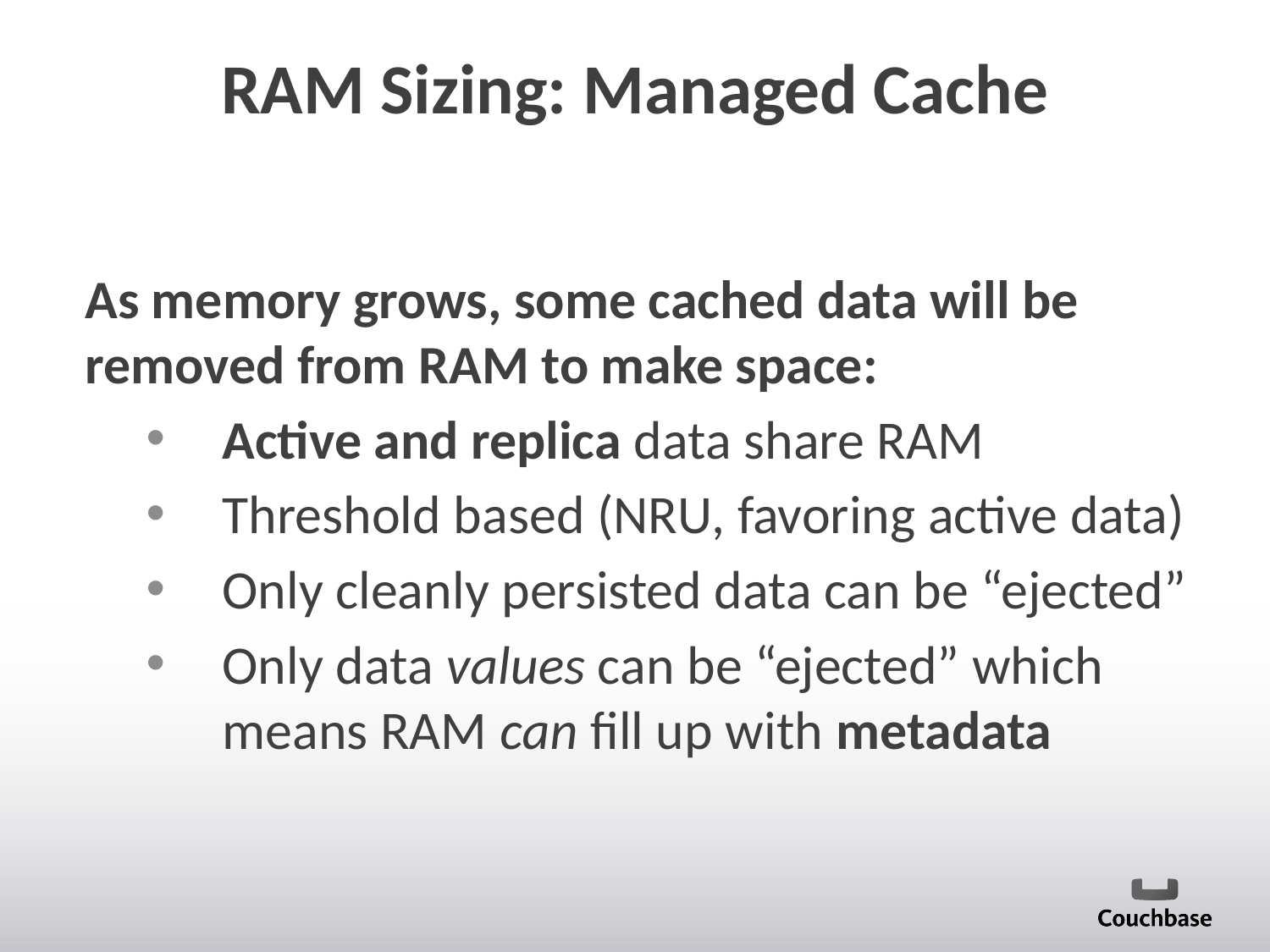

# RAM Sizing: Managed Cache
As memory grows, some cached data will be removed from RAM to make space:
Active and replica data share RAM
Threshold based (NRU, favoring active data)
Only cleanly persisted data can be “ejected”
Only data values can be “ejected” which means RAM can fill up with metadata